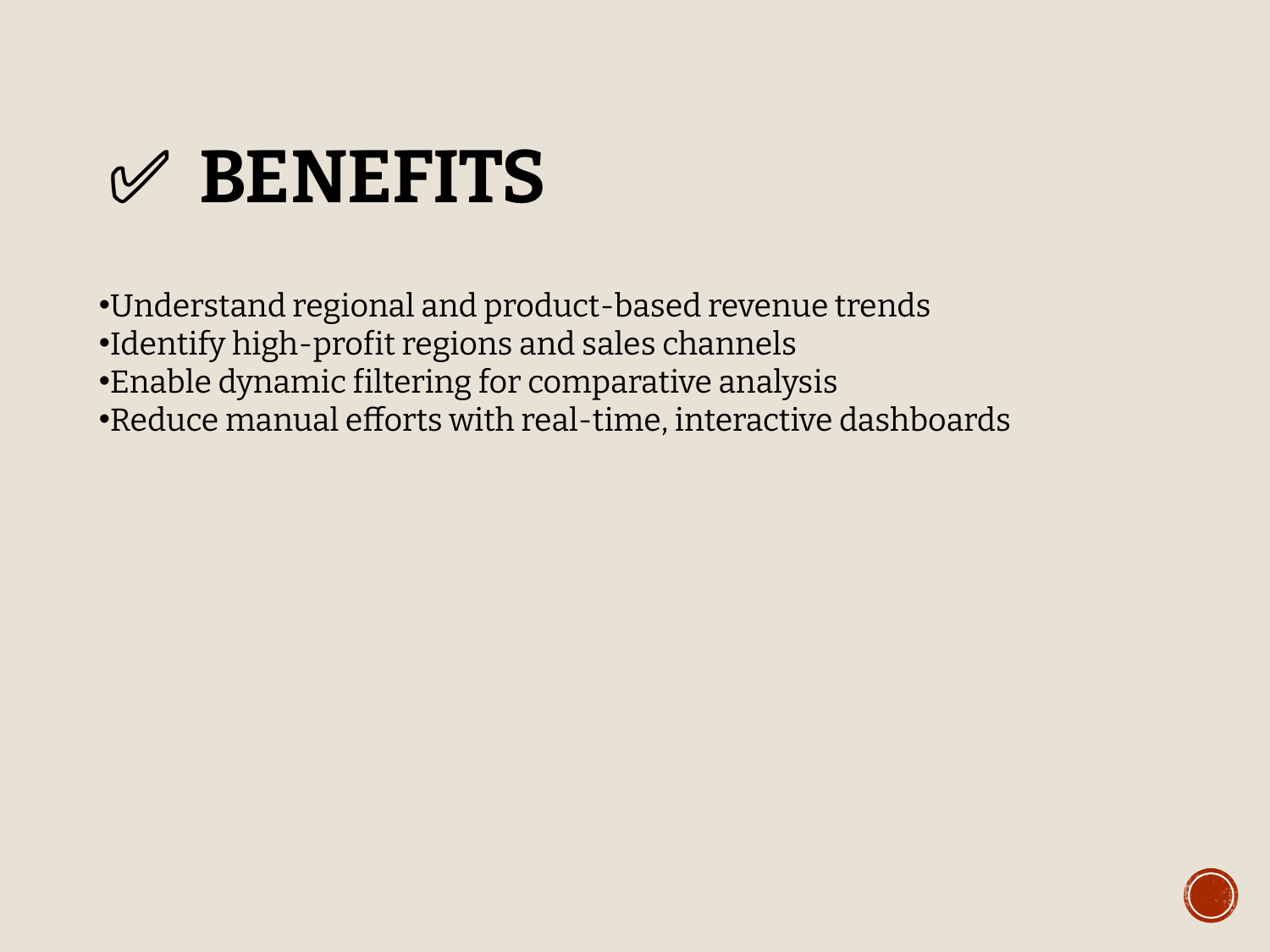

# ✅  Benefits

Understand regional and product-based revenue trends
Identify high-profit regions and sales channels
Enable dynamic filtering for comparative analysis
Reduce manual efforts with real-time, interactive dashboards